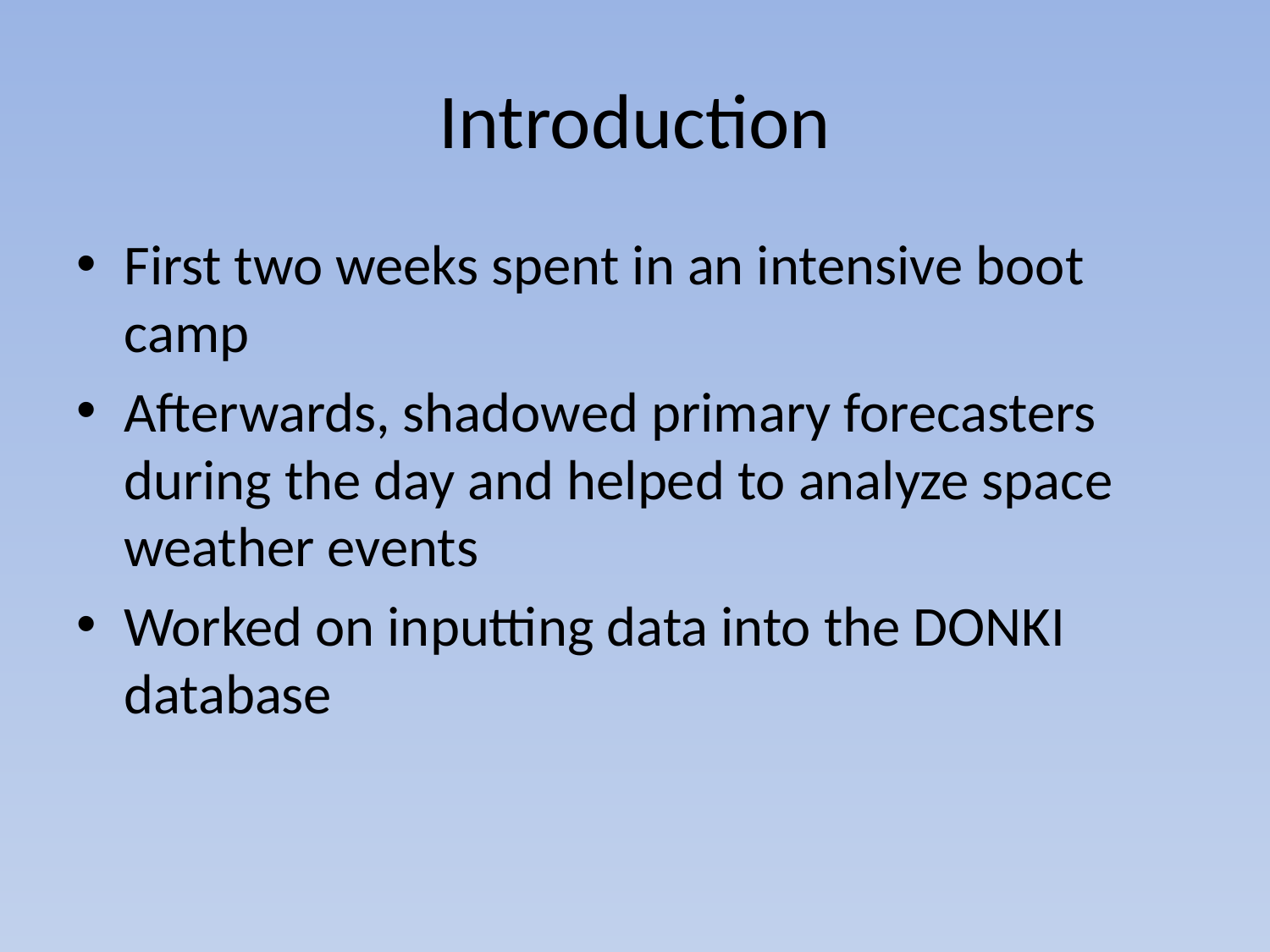

# Introduction
First two weeks spent in an intensive boot camp
Afterwards, shadowed primary forecasters during the day and helped to analyze space weather events
Worked on inputting data into the DONKI database